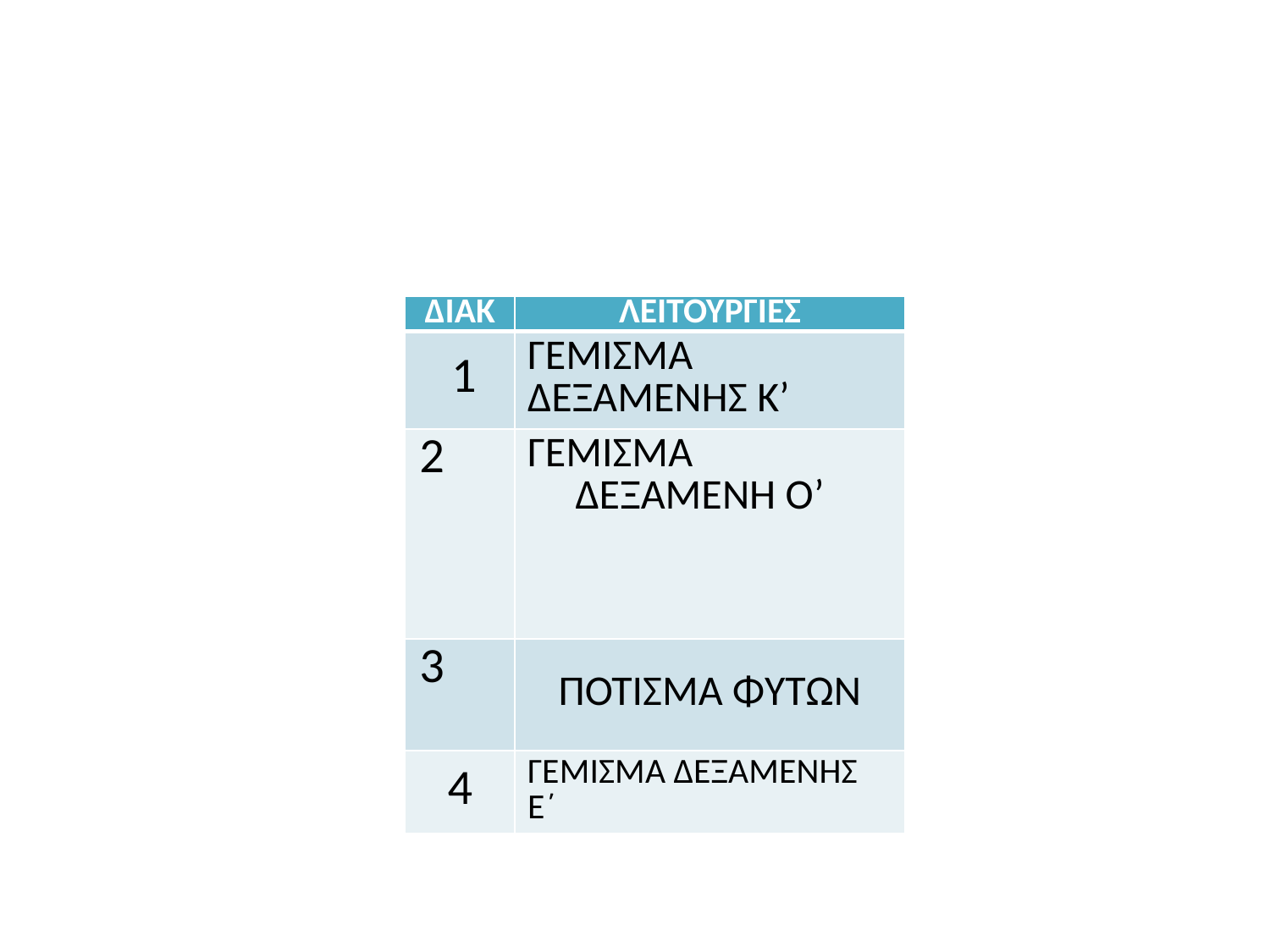

| ΔΙΑΚ | ΛΕΙΤΟΥΡΓΙΕΣ |
| --- | --- |
| 1 | ΓΕΜΙΣΜΑ ΔΕΞΑΜΕΝΗΣ Κ’ |
| 2 | ΓΕΜΙΣΜΑ ΔΕΞΑΜΕΝΗ Ο’ |
| 3 | ΠΟΤΙΣΜΑ ΦΥΤΩΝ |
| 4 | ΓΕΜΙΣΜΑ ΔΕΞΑΜΕΝΗΣ Ε΄ |